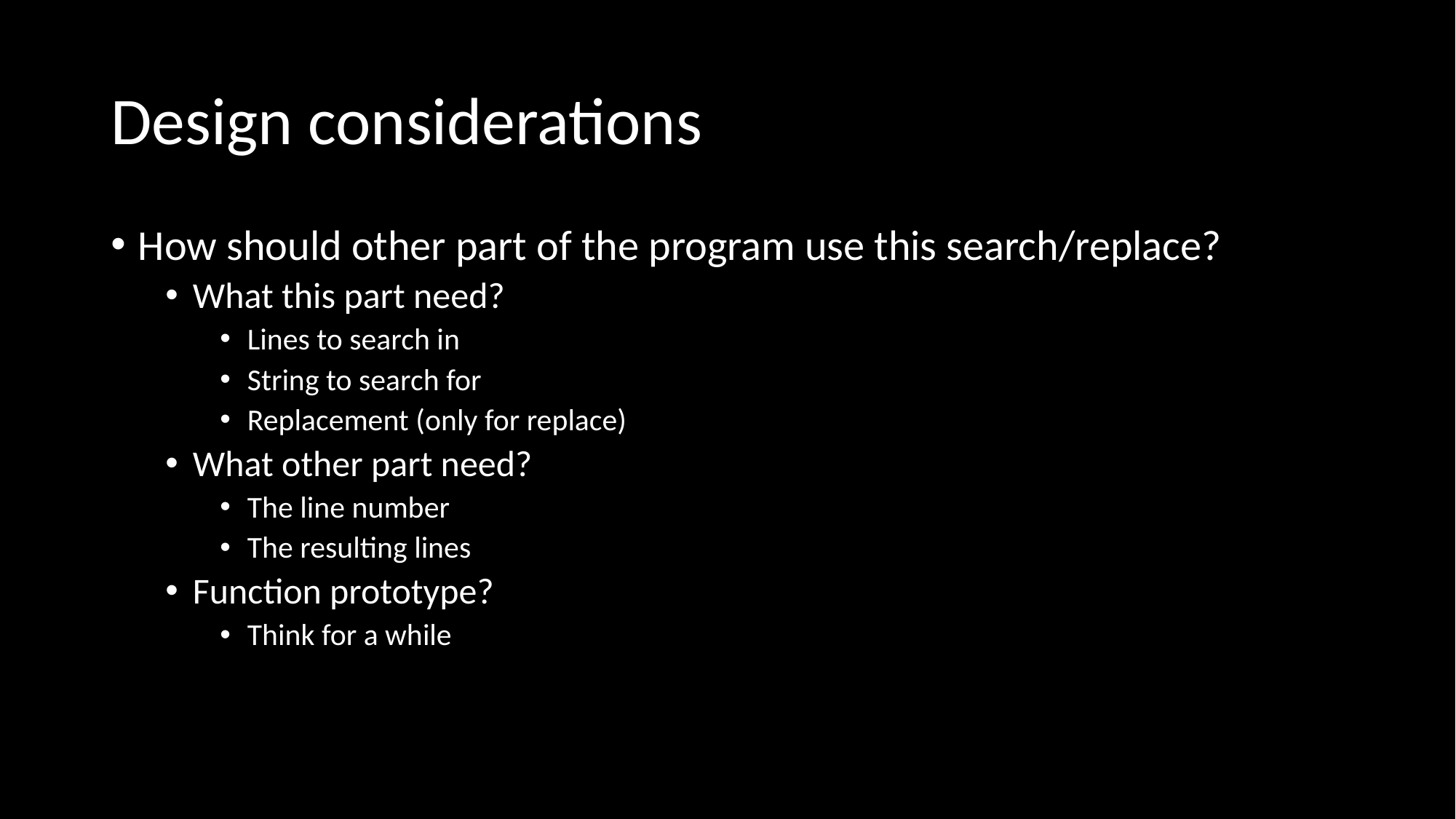

# Design considerations
How should other part of the program use this search/replace?
What this part need?
Lines to search in
String to search for
Replacement (only for replace)
What other part need?
The line number
The resulting lines
Function prototype?
Think for a while